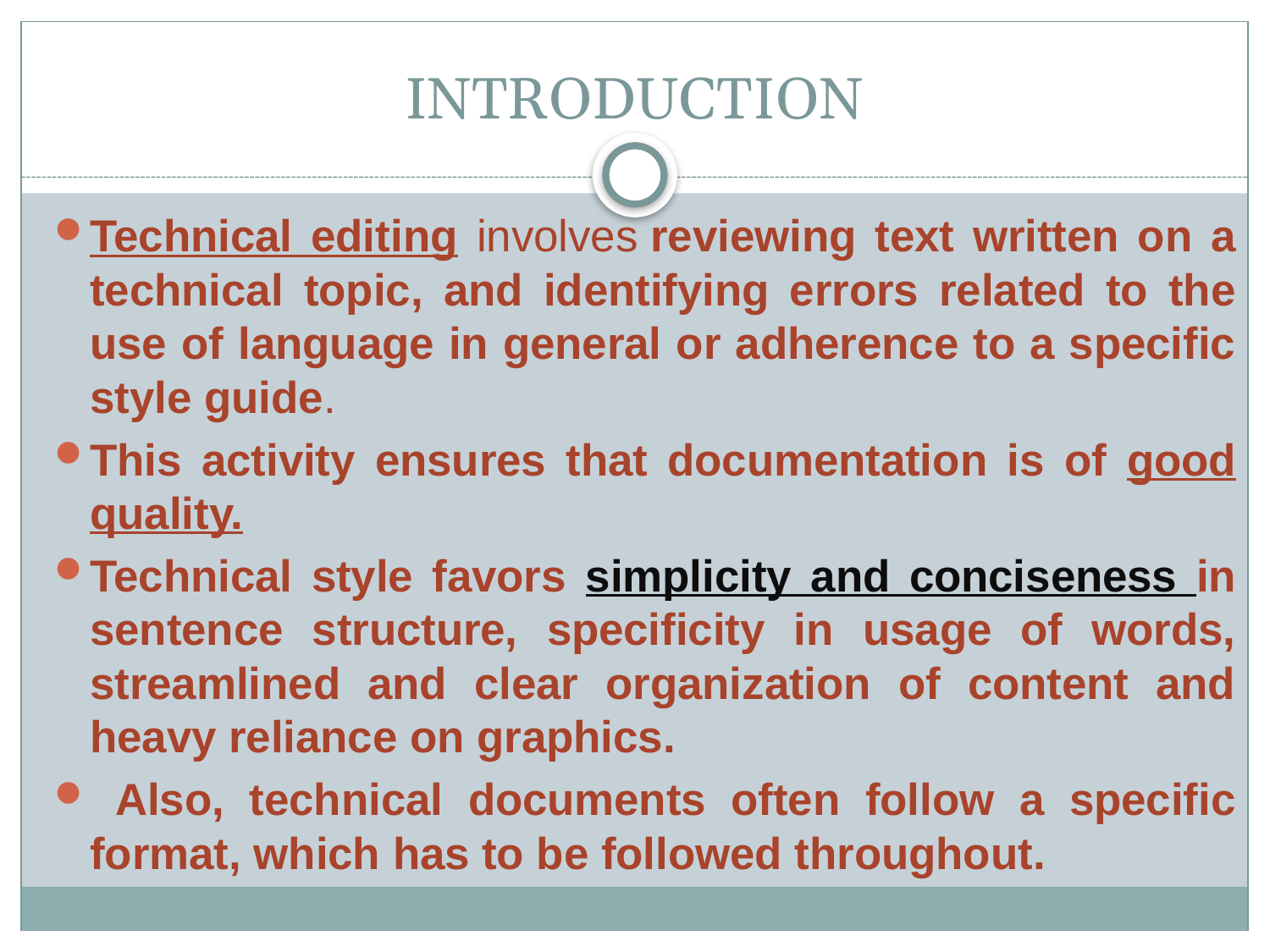

# INTRODUCTION
Technical editing involves reviewing text written on a technical topic, and identifying errors related to the use of language in general or adherence to a specific style guide.
This activity ensures that documentation is of good quality.
Technical style favors simplicity and conciseness in sentence structure, specificity in usage of words, streamlined and clear organization of content and heavy reliance on graphics.
 Also, technical documents often follow a specific format, which has to be followed throughout.